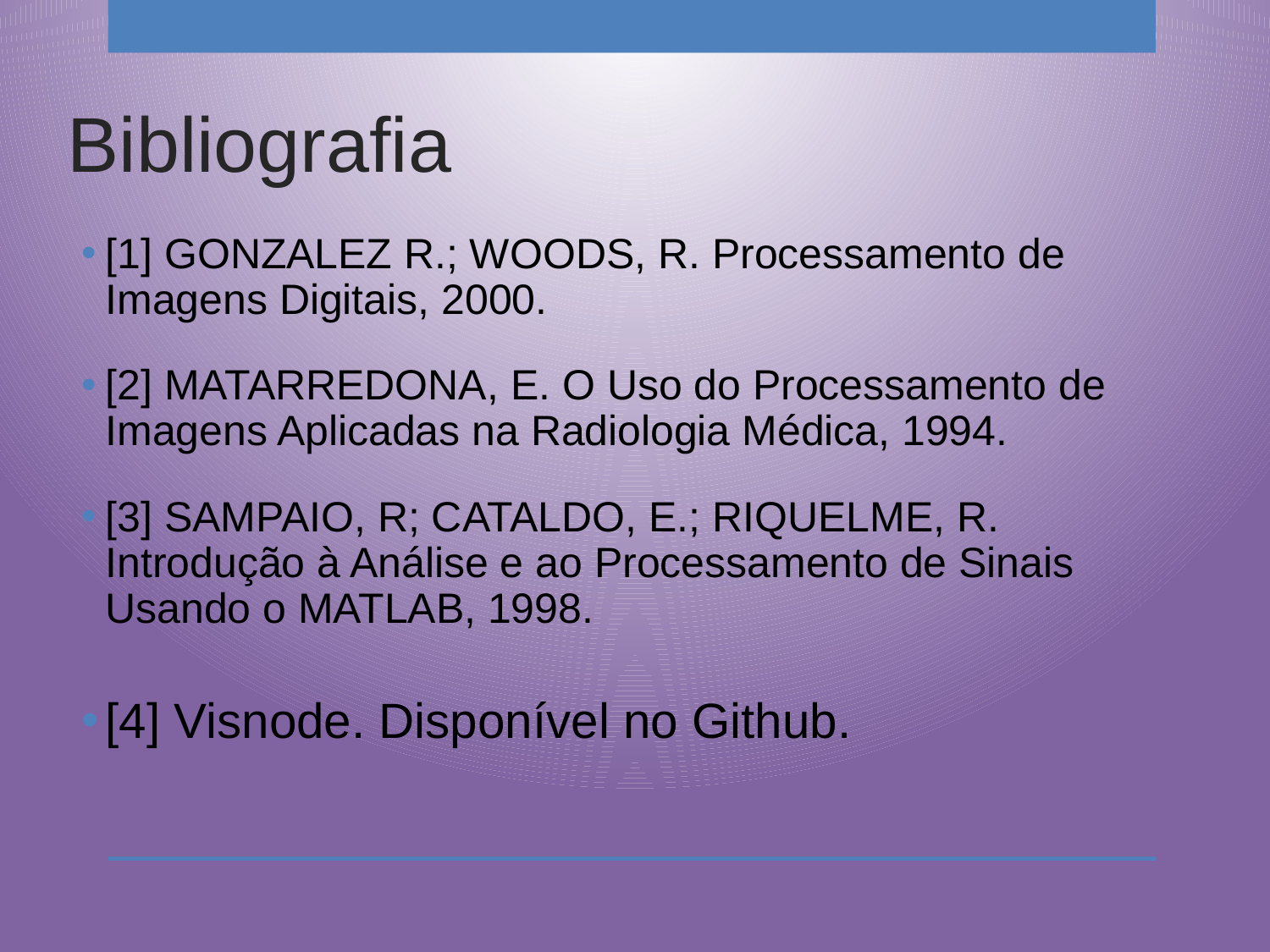

Bibliografia
[1] GONZALEZ R.; WOODS, R. Processamento de Imagens Digitais, 2000.

[2] MATARREDONA, E. O Uso do Processamento de Imagens Aplicadas na Radiologia Médica, 1994.

[3] SAMPAIO, R; CATALDO, E.; RIQUELME, R. Introdução à Análise e ao Processamento de Sinais Usando o MATLAB, 1998.

[4] Visnode. Disponível no Github.